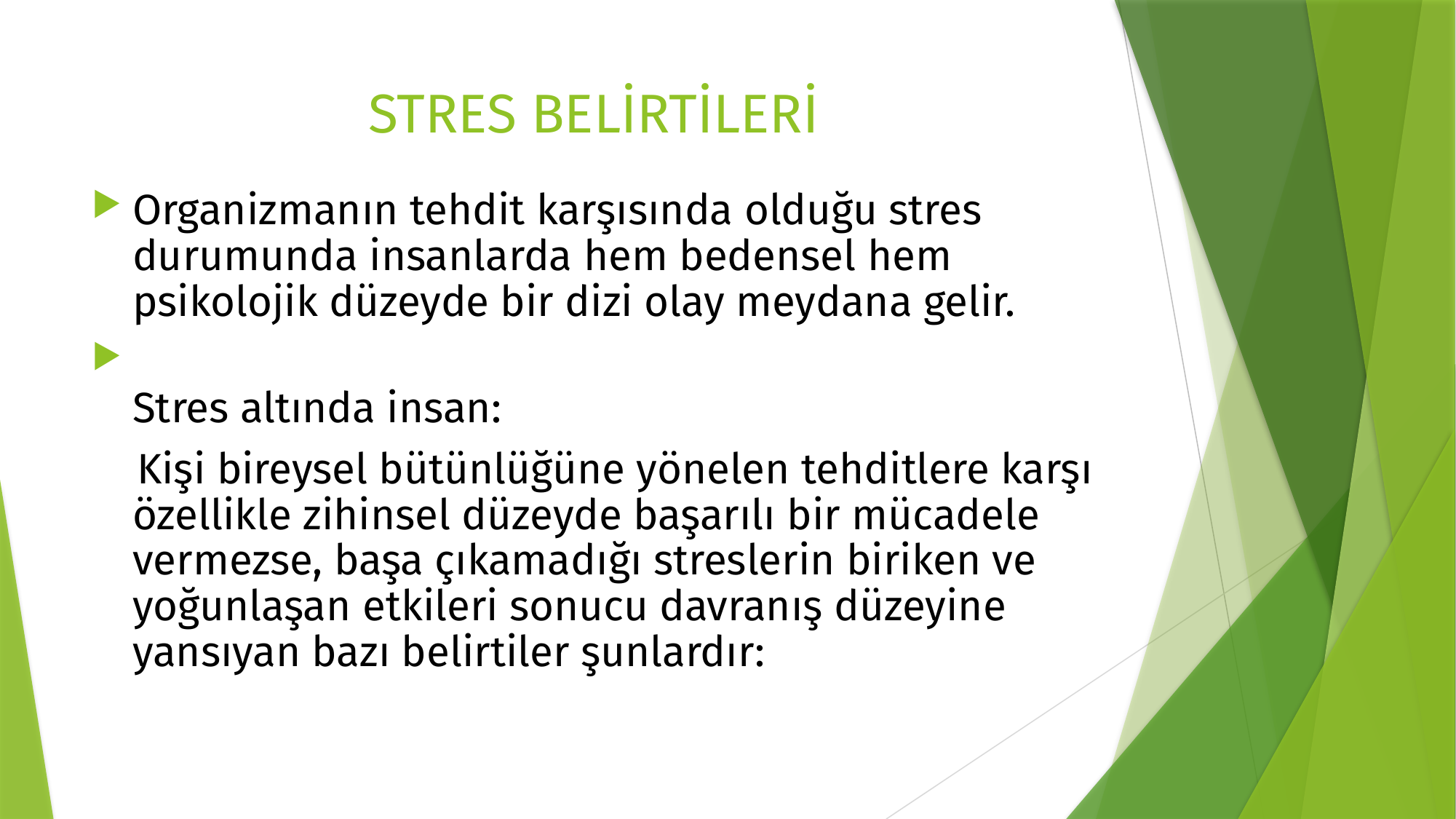

# STRES BELİRTİLERİ
Organizmanın tehdit karşısında olduğu stres durumunda insanlarda hem bedensel hem psikolojik düzeyde bir dizi olay meydana gelir.
Stres altında insan:
    Kişi bireysel bütünlüğüne yönelen tehditlere karşı özellikle zihinsel düzeyde başarılı bir mücadele vermezse, başa çıkamadığı streslerin biriken ve yoğunlaşan etkileri sonucu davranış düzeyine yansıyan bazı belirtiler şunlardır: